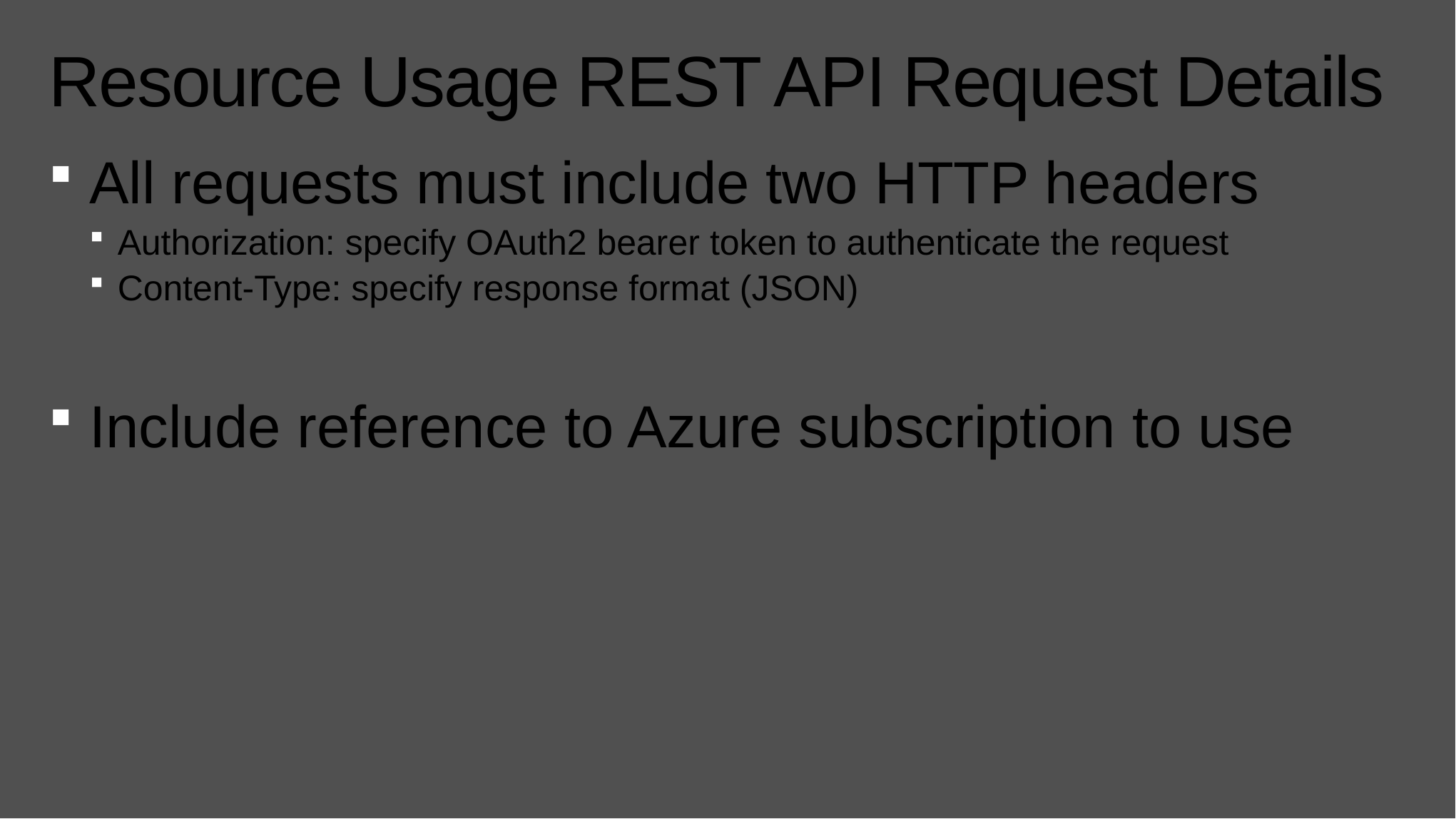

# Resource Usage REST API Request Details
All requests must include two HTTP headers
Authorization: specify OAuth2 bearer token to authenticate the request
Content-Type: specify response format (JSON)

Include reference to Azure subscription to use